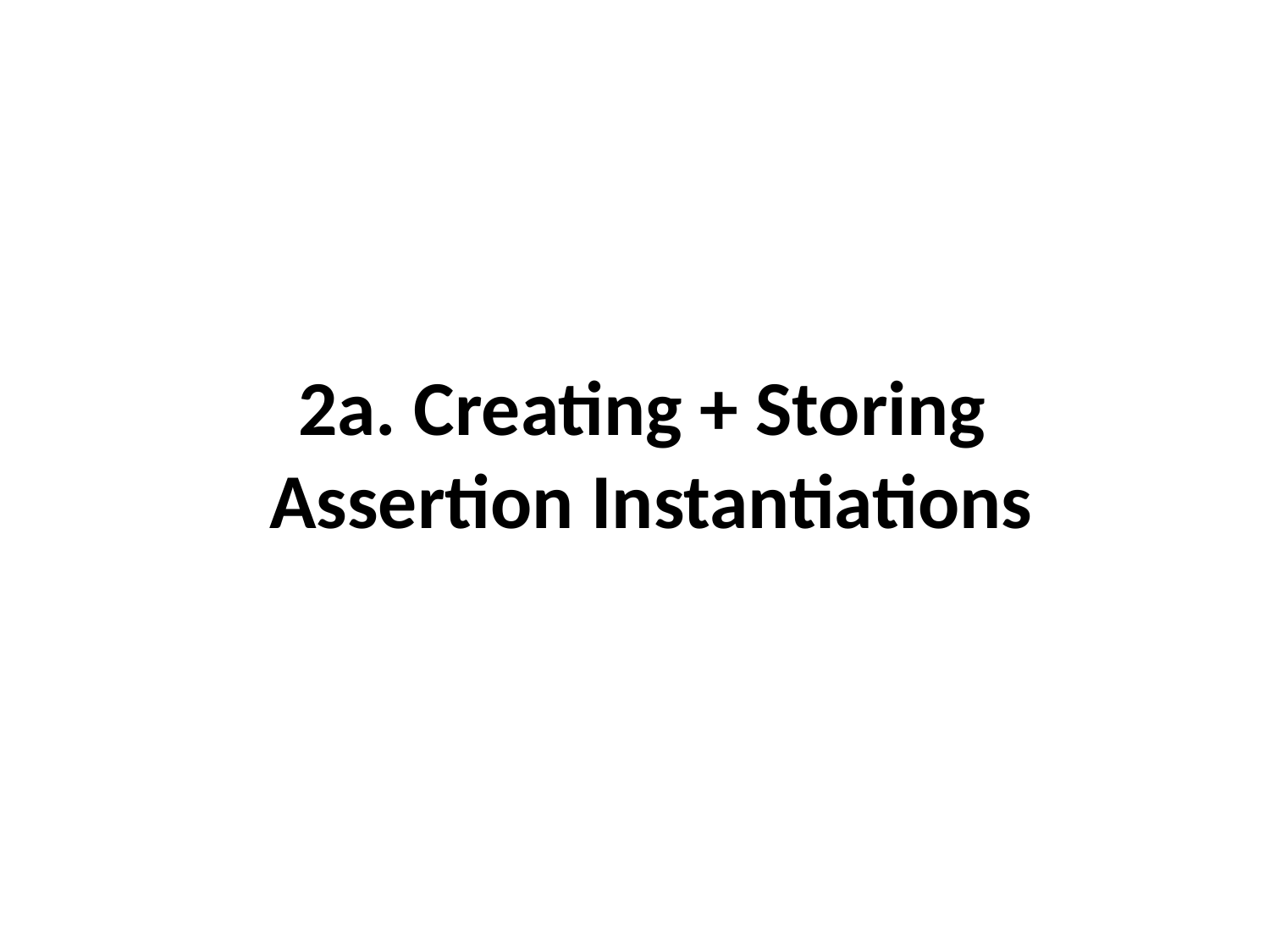

# 2a. Creating + Storing Assertion Instantiations